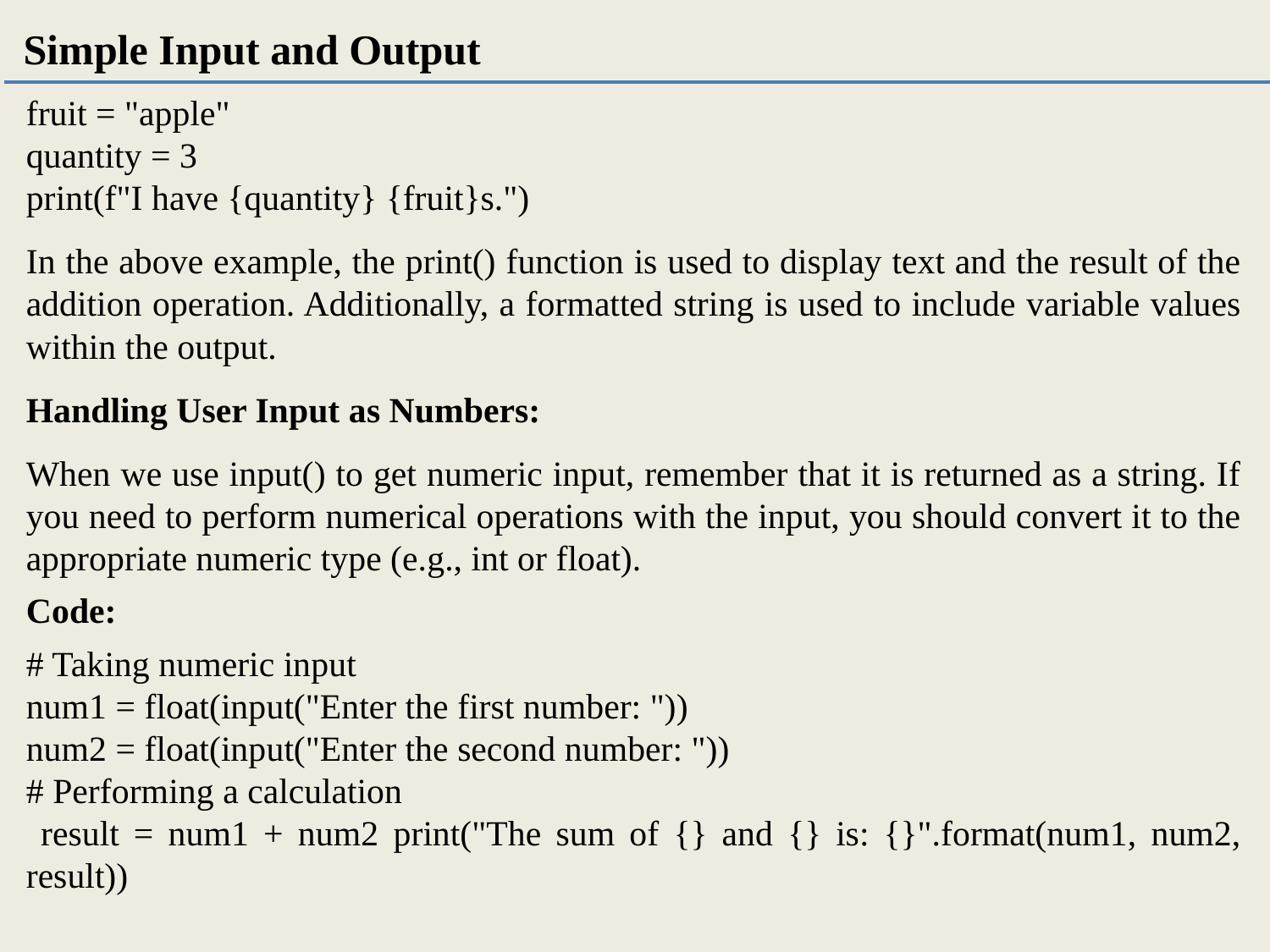

Simple Input and Output
fruit = "apple"
quantity = 3
print(f"I have {quantity} {fruit}s.")
In the above example, the print() function is used to display text and the result of the addition operation. Additionally, a formatted string is used to include variable values within the output.
Handling User Input as Numbers:
When we use input() to get numeric input, remember that it is returned as a string. If you need to perform numerical operations with the input, you should convert it to the appropriate numeric type (e.g., int or float).
Code:
# Taking numeric input
num1 = float(input("Enter the first number: "))
num2 = float(input("Enter the second number: "))
# Performing a calculation
 result = num1 + num2 print("The sum of {} and {} is: {}".format(num1, num2, result))